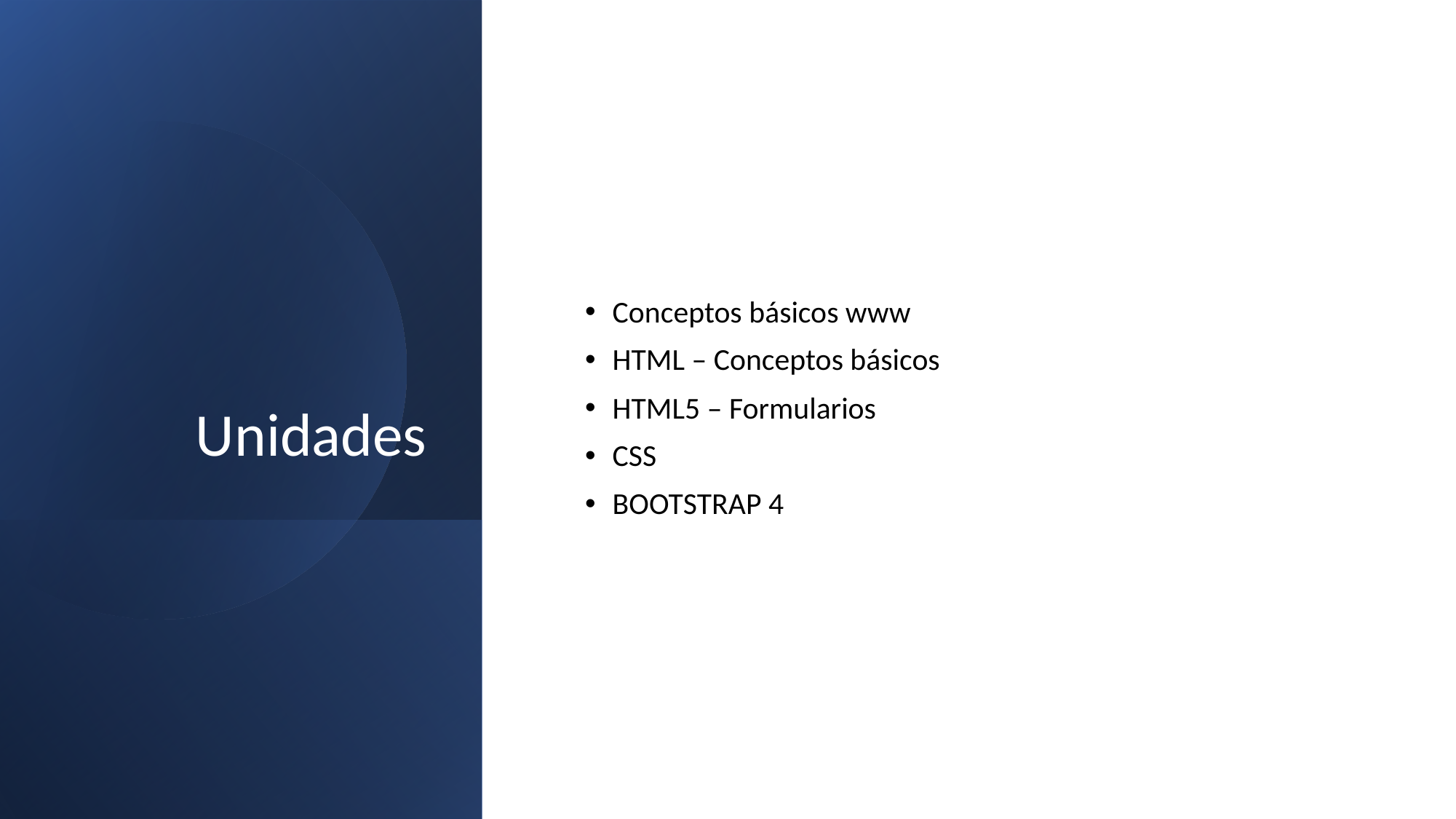

# Unidades
Conceptos básicos www
HTML – Conceptos básicos
HTML5 – Formularios
CSS
BOOTSTRAP 4